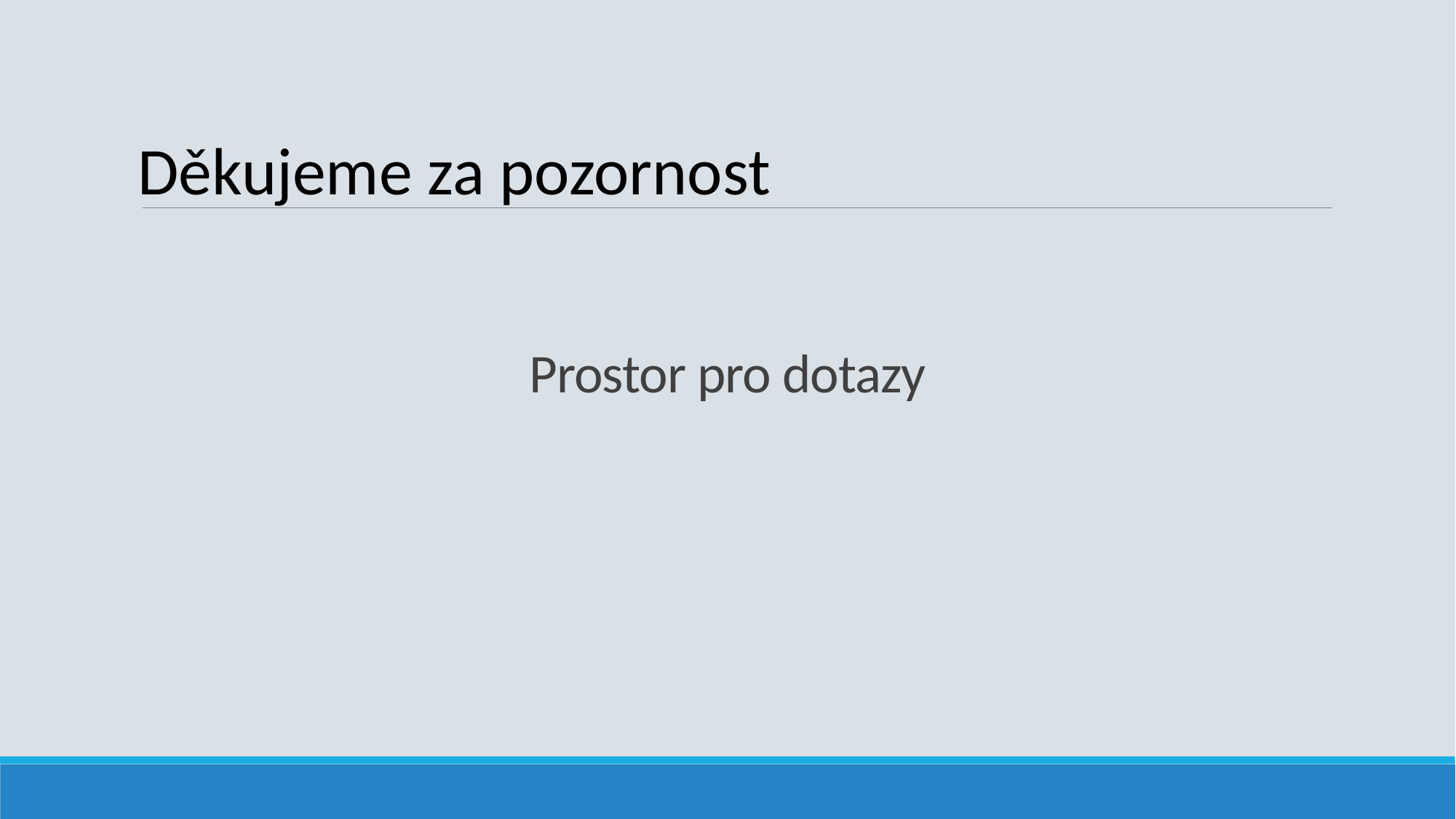

Děkujeme za pozornost
# Prostor pro dotazy